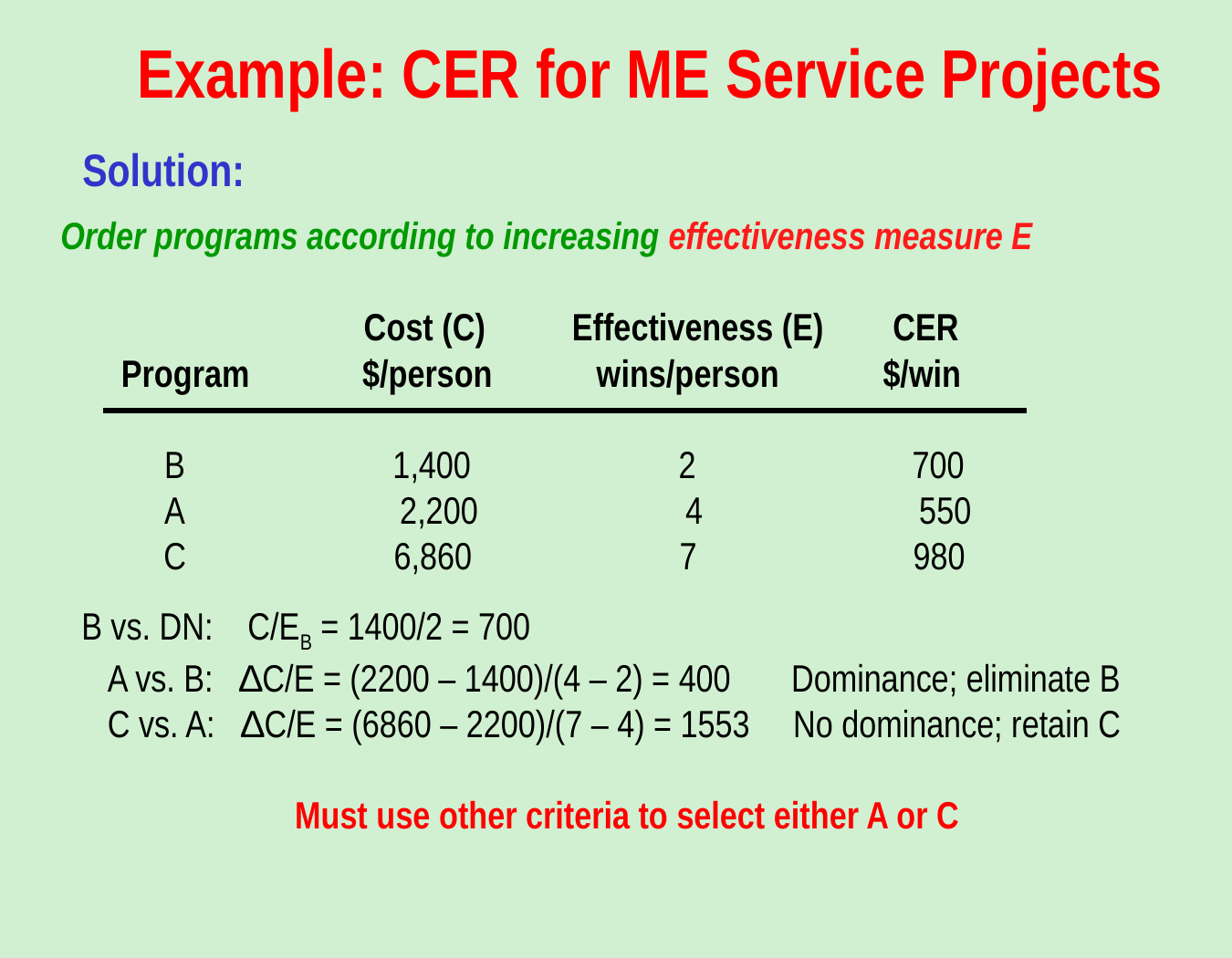

Example: CER for ME Service Projects
Solution:
Order programs according to increasing effectiveness measure E

                                   Cost (C)          Effectiveness (E)        CER
       Program             $/person            wins/person            $/win

            B                        1,400                        2                         700
            A                         2,200                        4                         550
    C                        6,860                        7                         980
B vs. DN:    C/EB = 1400/2 = 700
   A vs. B:   ∆C/E = (2200 – 1400)/(4 – 2) = 400       Dominance; eliminate B
   C vs. A:   ∆C/E = (6860 – 2200)/(7 – 4) = 1553     No dominance; retain C

Must use other criteria to select either A or C